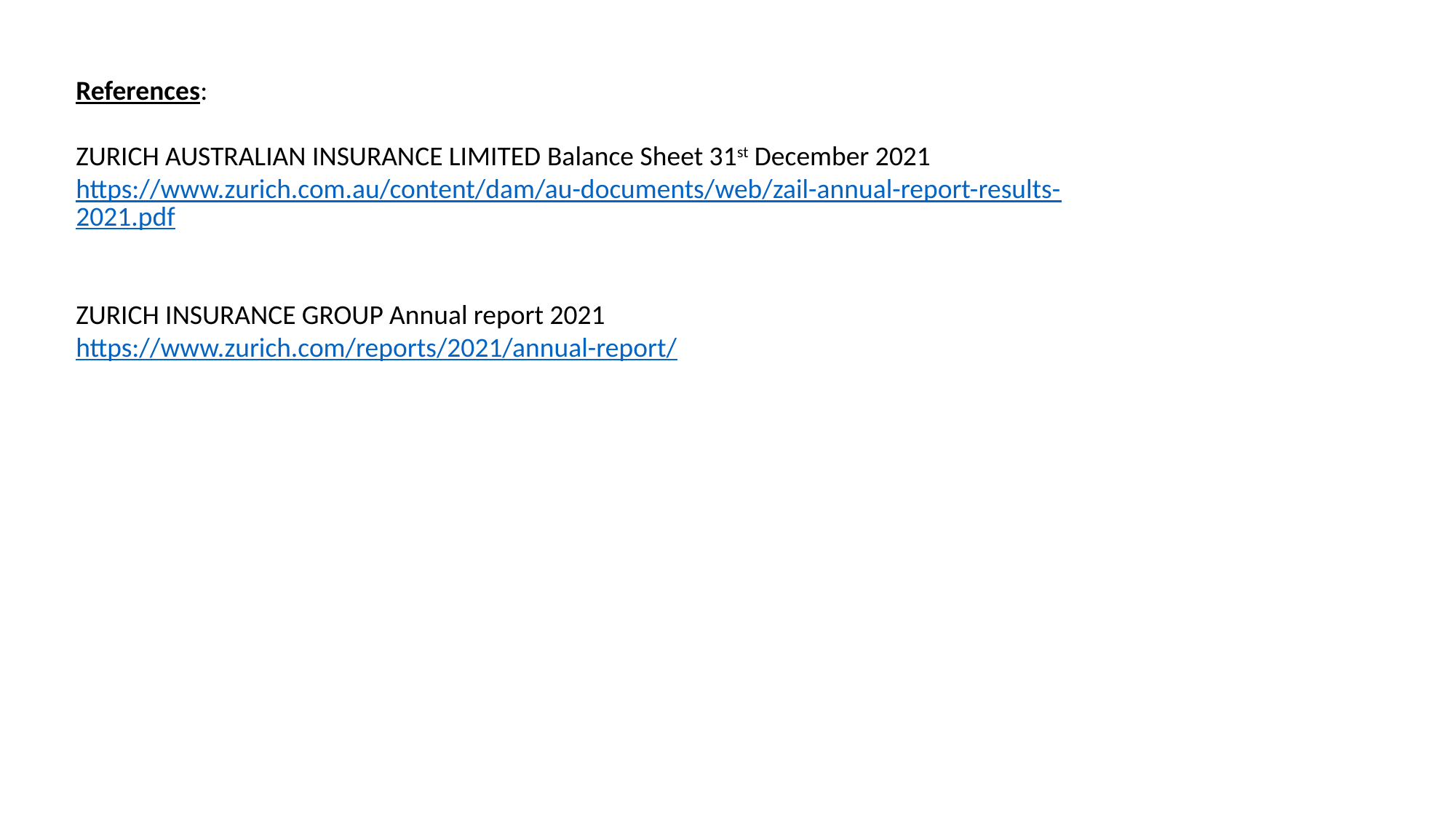

References:

ZURICH AUSTRALIAN INSURANCE LIMITED Balance Sheet 31st December 2021
https://www.zurich.com.au/content/dam/au-documents/web/zail-annual-report-results-2021.pdf

ZURICH INSURANCE GROUP Annual report 2021
https://www.zurich.com/reports/2021/annual-report/